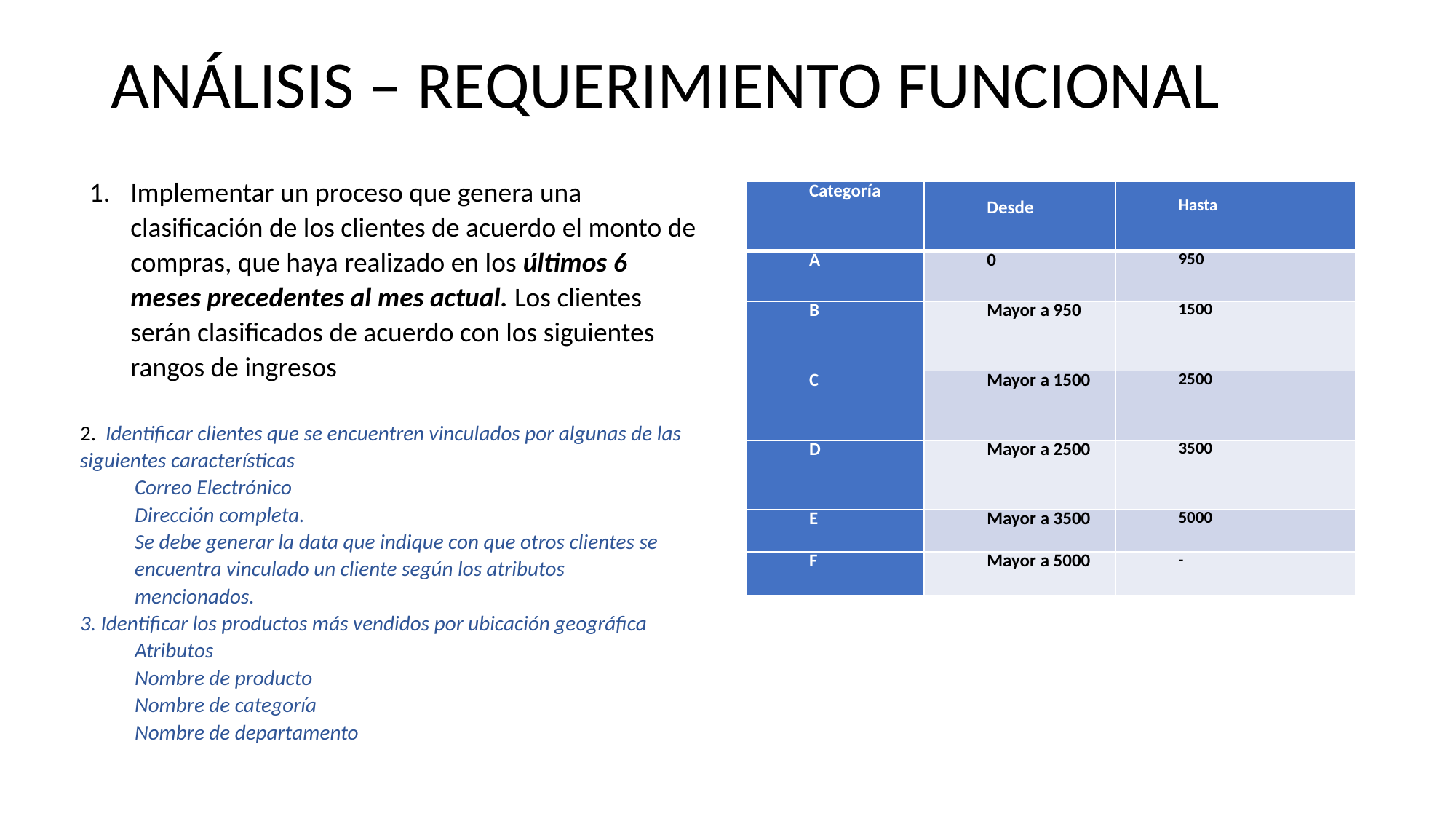

# ANÁLISIS – REQUERIMIENTO FUNCIONAL
Implementar un proceso que genera una clasificación de los clientes de acuerdo el monto de compras, que haya realizado en los últimos 6 meses precedentes al mes actual. Los clientes serán clasificados de acuerdo con los siguientes rangos de ingresos
| Categoría | Desde | Hasta |
| --- | --- | --- |
| A | 0 | 950 |
| B | Mayor a 950 | 1500 |
| C | Mayor a 1500 | 2500 |
| D | Mayor a 2500 | 3500 |
| E | Mayor a 3500 | 5000 |
| F | Mayor a 5000 | - |
2.  Identificar clientes que se encuentren vinculados por algunas de las siguientes características
Correo Electrónico
Dirección completa.
Se debe generar la data que indique con que otros clientes se encuentra vinculado un cliente según los atributos mencionados.
3. Identificar los productos más vendidos por ubicación geográfica
Atributos
Nombre de producto
Nombre de categoría
Nombre de departamento